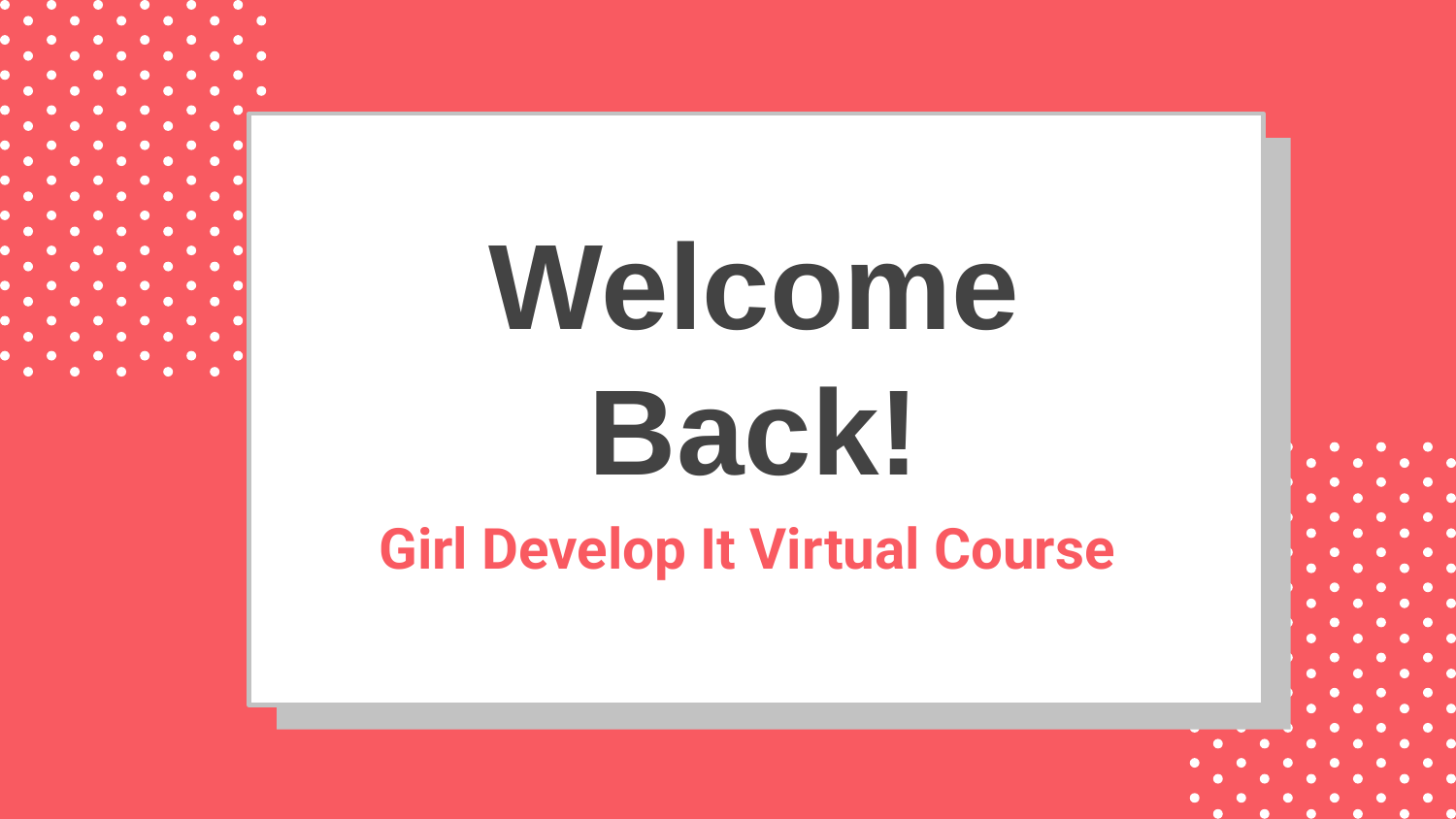

# Welcome Back!
Girl Develop It Virtual Course